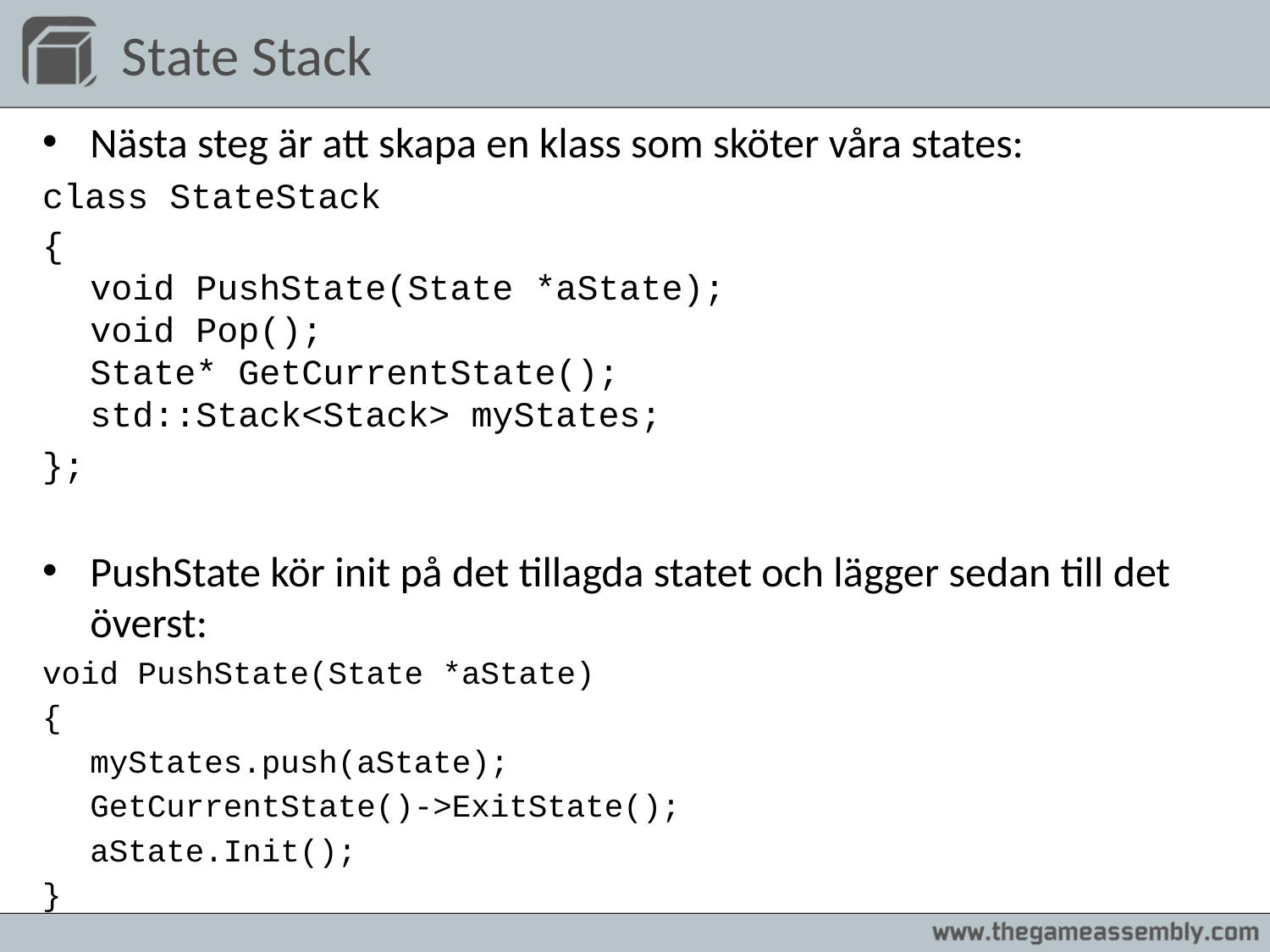

# State Stack
Nästa steg är att skapa en klass som sköter våra states:
class StateStack
{
void PushState(State *aState);
void Pop();
State* GetCurrentState();
std::Stack<Stack> myStates;
};
PushState kör init på det tillagda statet och lägger sedan till det överst:
void PushState(State *aState)
{
	myStates.push(aState);
	GetCurrentState()->ExitState();
	aState.Init();
}